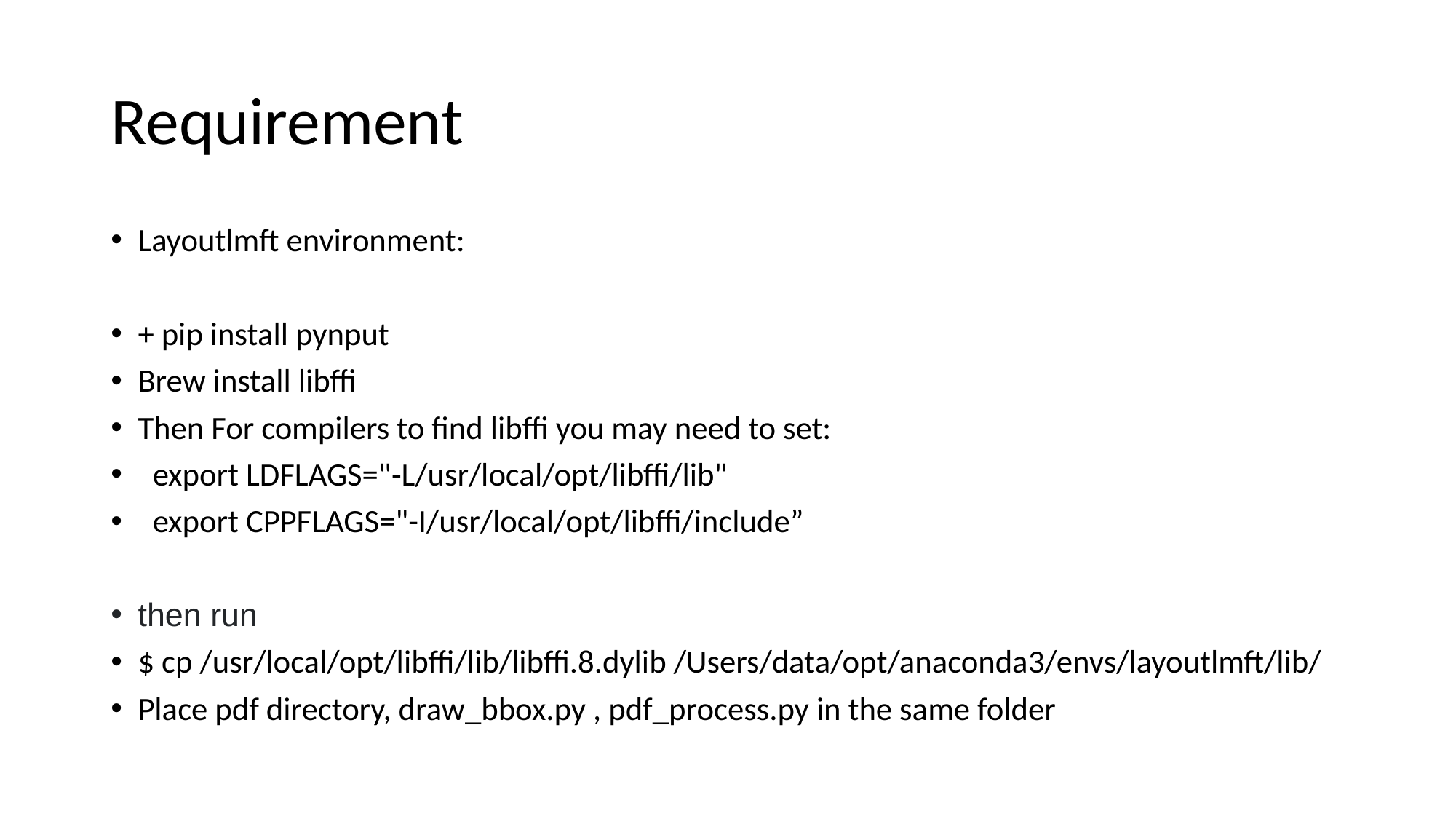

# Requirement
Layoutlmft environment:

+ pip install pynput
Brew install libffi
Then For compilers to find libffi you may need to set:
  export LDFLAGS="-L/usr/local/opt/libffi/lib"
  export CPPFLAGS="-I/usr/local/opt/libffi/include”

then run
$ cp /usr/local/opt/libffi/lib/libffi.8.dylib /Users/data/opt/anaconda3/envs/layoutlmft/lib/
Place pdf directory, draw_bbox.py , pdf_process.py in the same folder